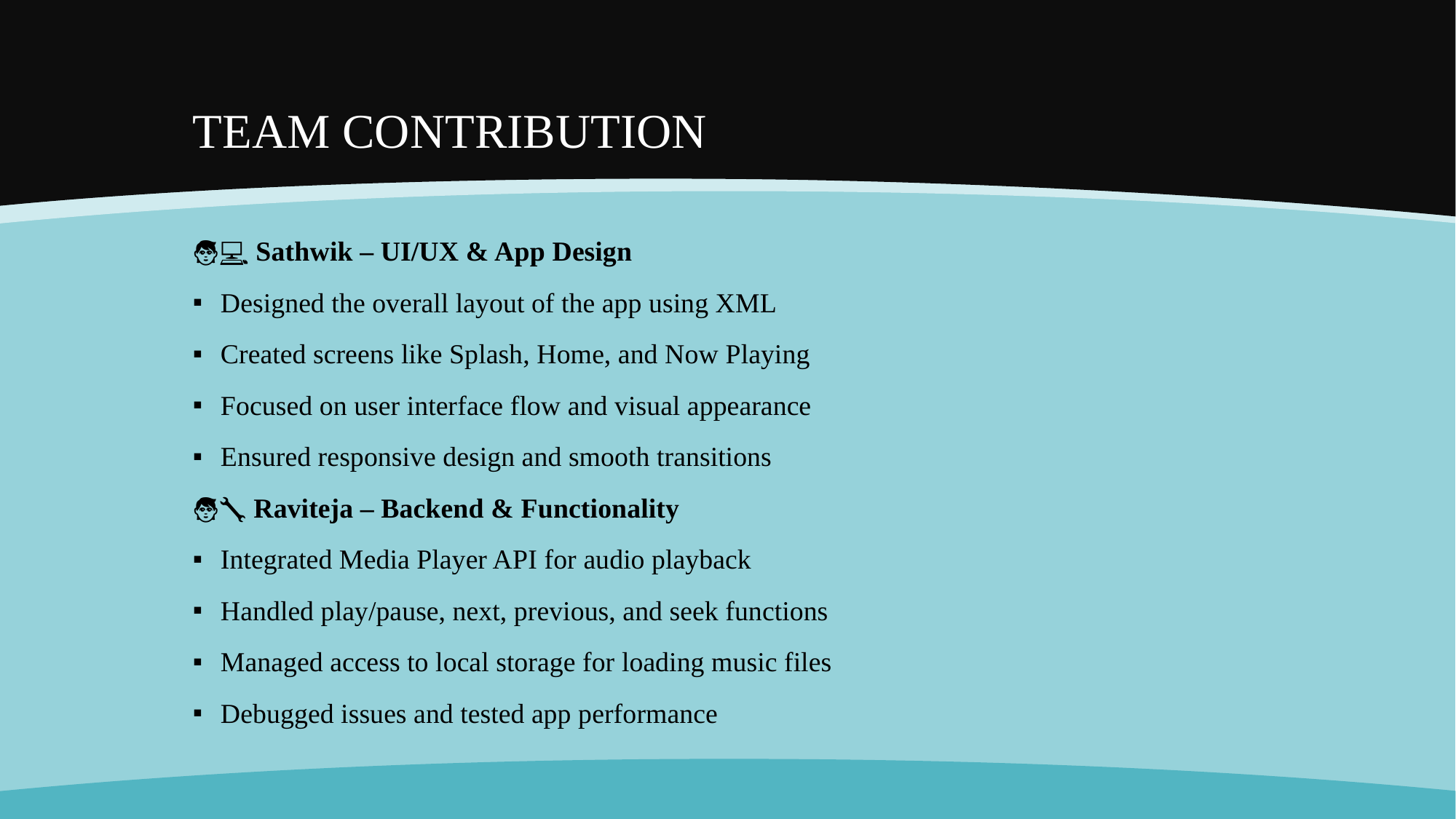

# TEAM CONTRIBUTION

🧑‍💻 Sathwik – UI/UX & App Design
Designed the overall layout of the app using XML
Created screens like Splash, Home, and Now Playing
Focused on user interface flow and visual appearance
Ensured responsive design and smooth transitions
🧑‍🔧 Raviteja – Backend & Functionality
Integrated Media Player API for audio playback
Handled play/pause, next, previous, and seek functions
Managed access to local storage for loading music files
Debugged issues and tested app performance